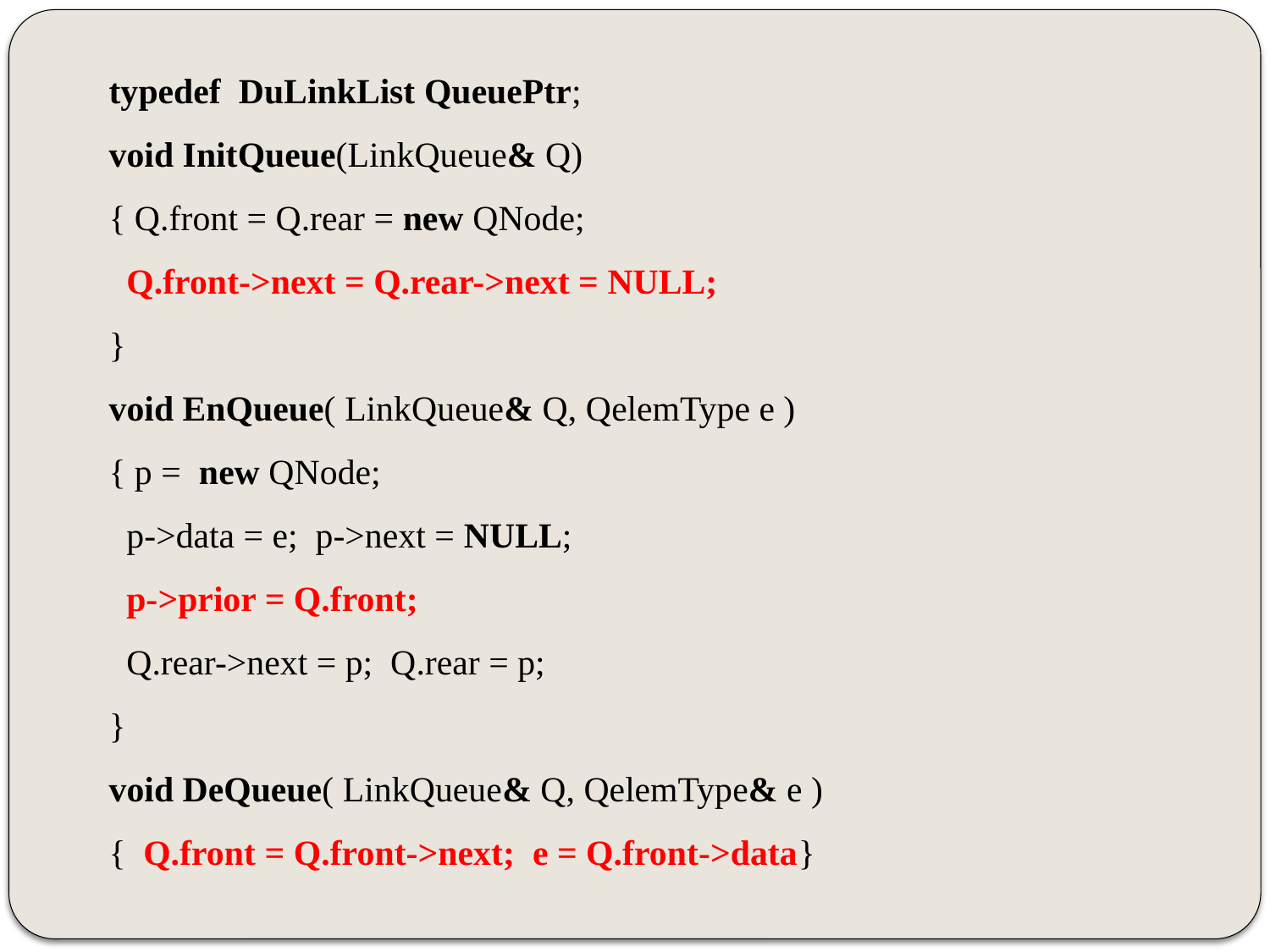

typedef  DuLinkList QueuePtr;
void InitQueue(LinkQueue& Q)
{ Q.front = Q.rear = new QNode;
  Q.front->next = Q.rear->next = NULL;
}
void EnQueue( LinkQueue& Q, QelemType e )
{ p =  new QNode;
  p->data = e;  p->next = NULL;
  p->prior = Q.front;
  Q.rear->next = p;  Q.rear = p;
}
void DeQueue( LinkQueue& Q, QelemType& e )
{  Q.front = Q.front->next;  e = Q.front->data}